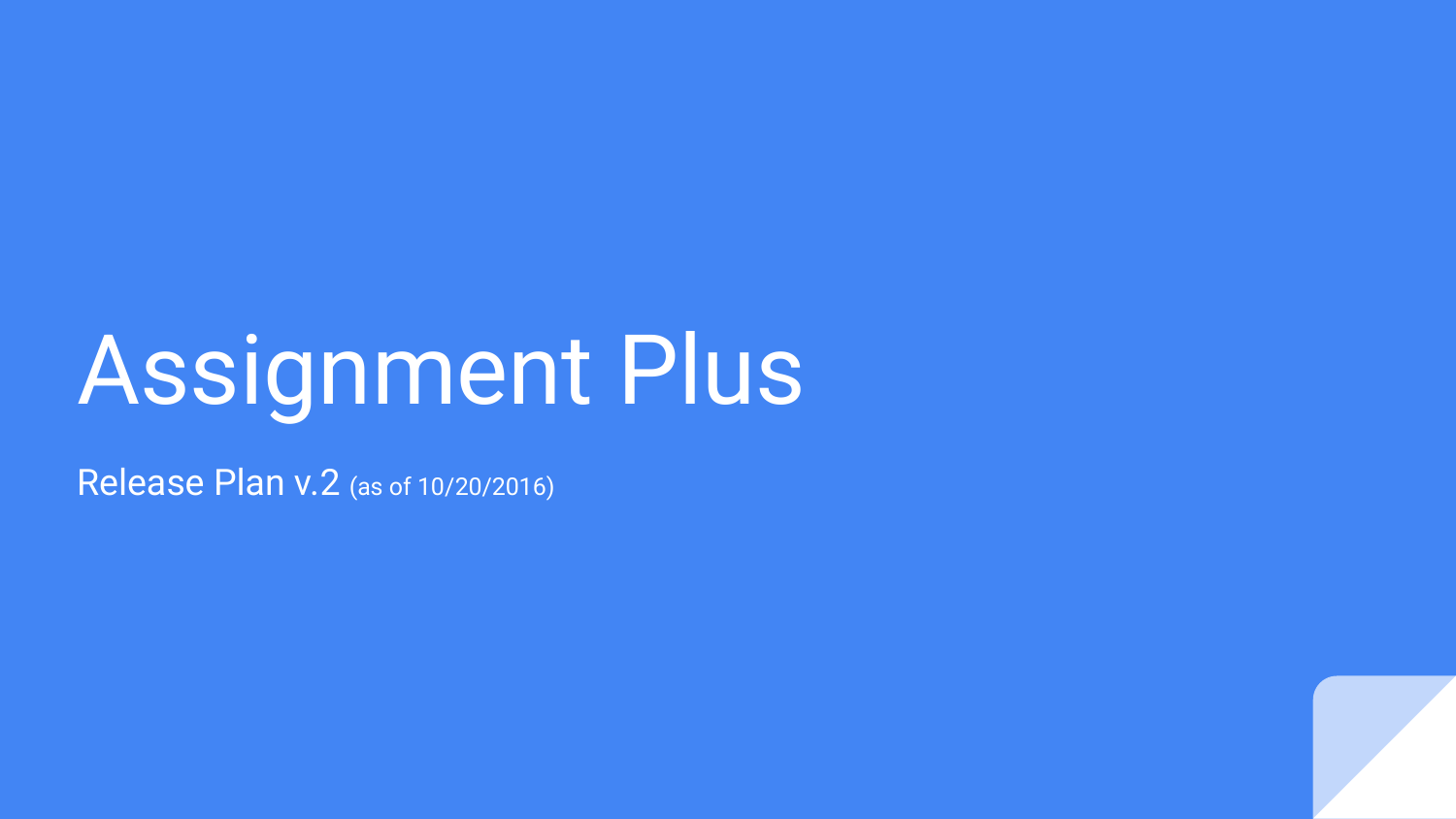

Assignment Plus
Release Plan v.2 (as of 10/20/2016)